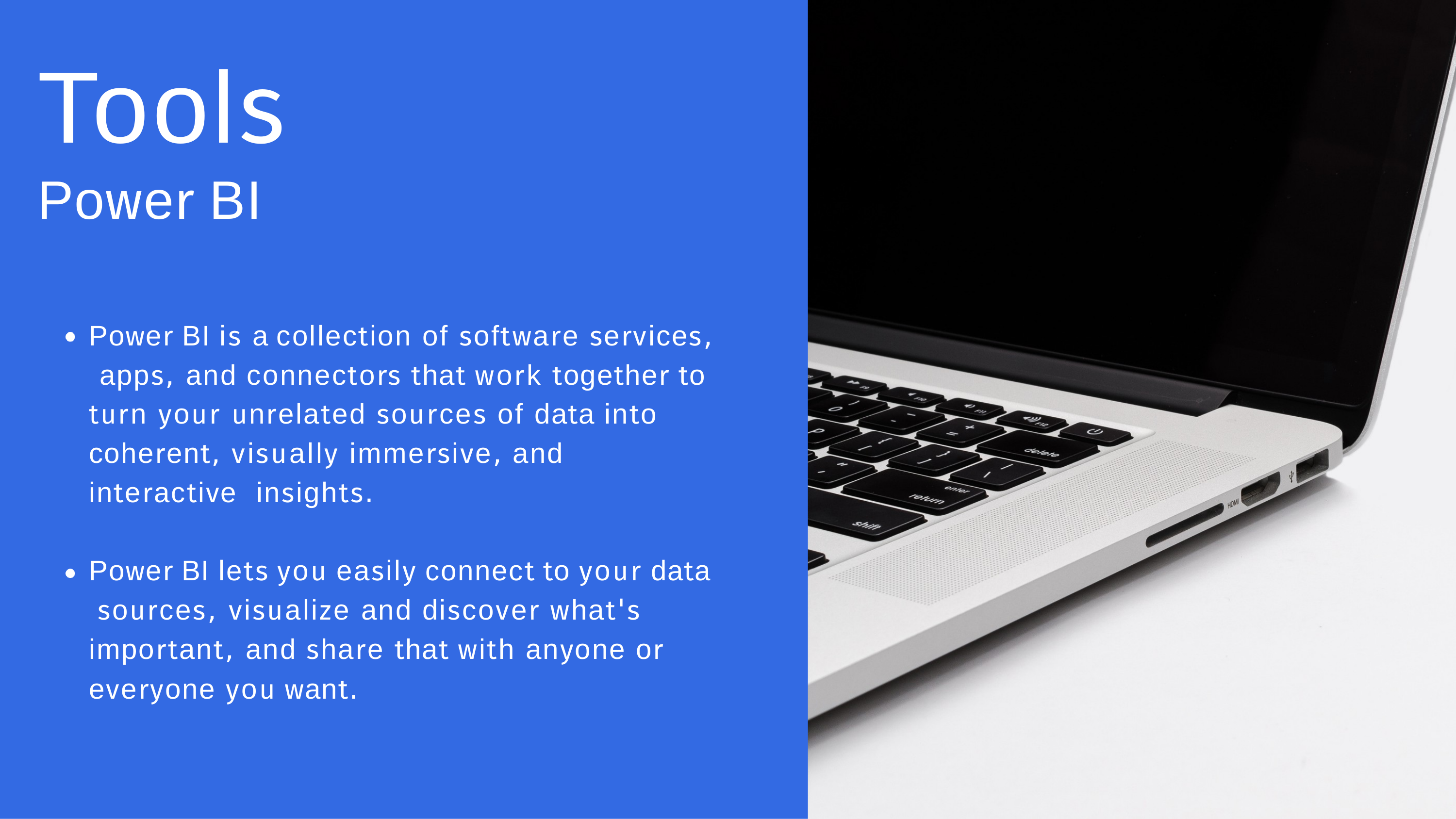

# Tools
Power BI
Power BI is a collection of software services,  apps, and connectors that work together to  turn your unrelated sources of data into  coherent, visually immersive, and interactive  insights.

Power BI lets you easily connect to your data  sources, visualize and discover what's  important, and share that with anyone or  everyone you want.